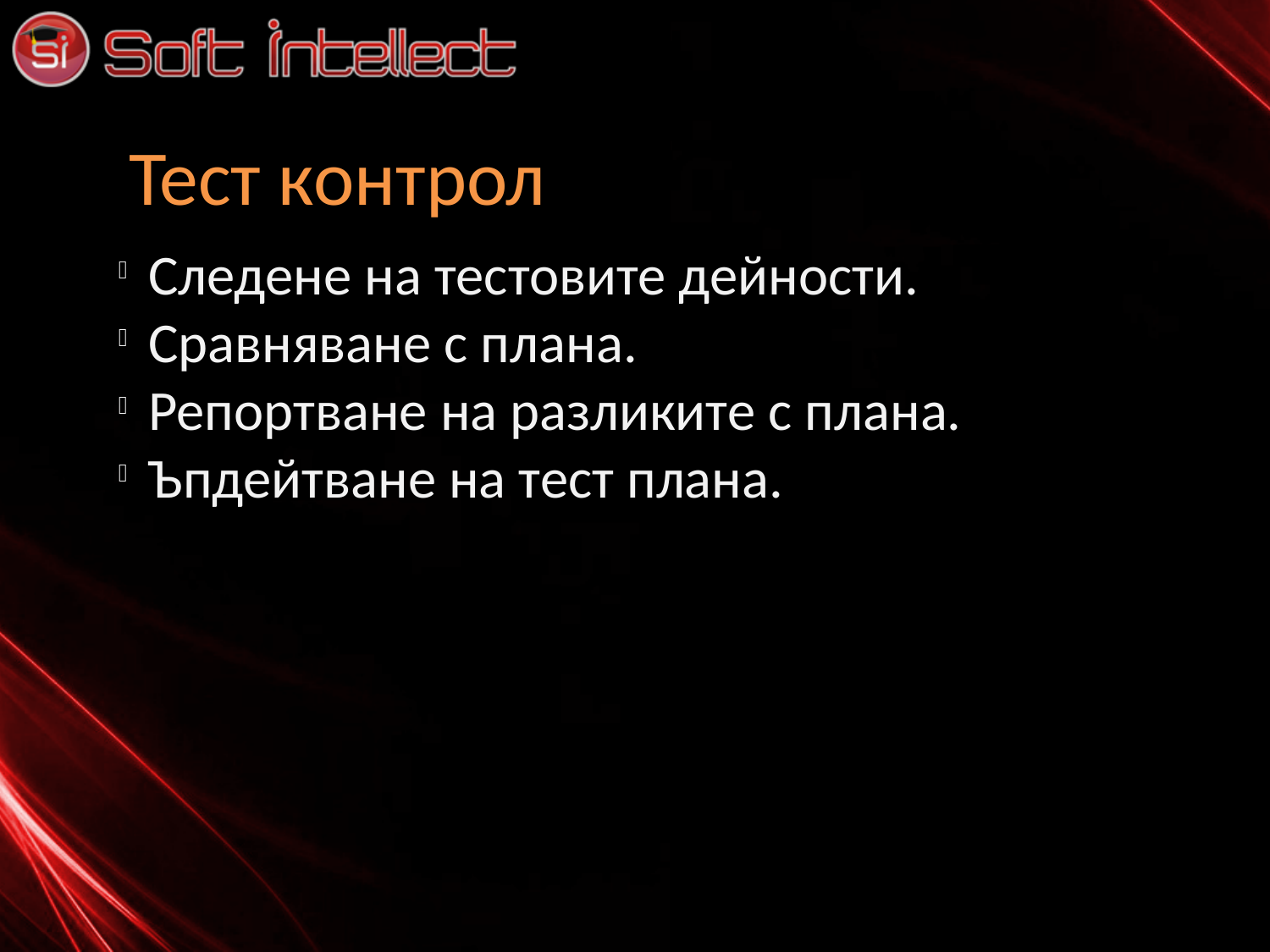

Тест контрол
Следене на тестовите дейности.
Сравняване с плана.
Репортване на разликите с плана.
Ъпдейтване на тест плана.